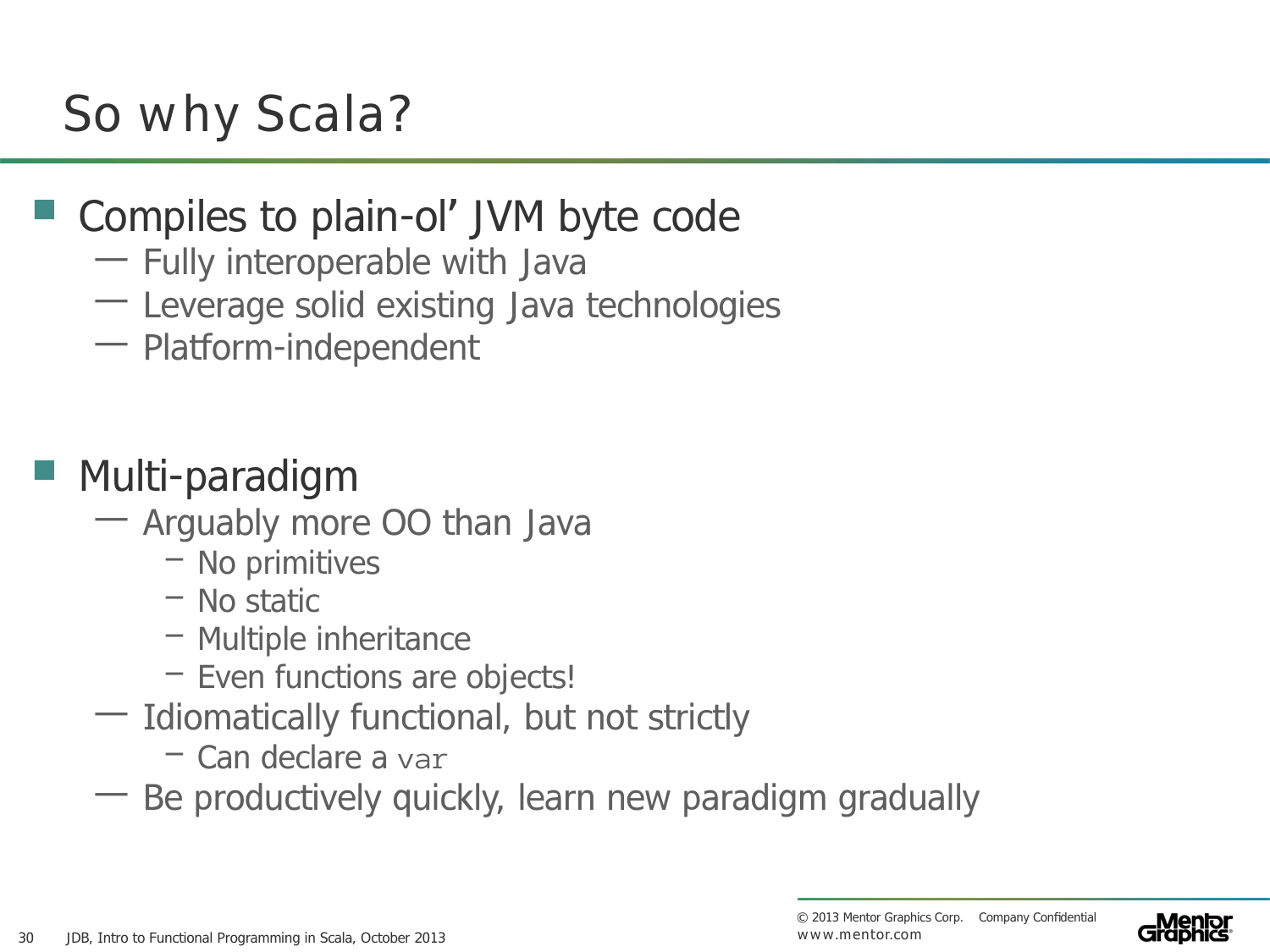

# So why Scala?
Compiles to plain-ol’ JVM byte code
Fully interoperable with Java
Leverage solid existing Java technologies
Platform-independent

Multi-paradigm
Arguably more OO than Java
No primitives
No static
Multiple inheritance
Even functions are objects!
Idiomatically functional, but not strictly
Can declare a var
Be productively quickly, learn new paradigm gradually

JDB, Intro to Functional Programming in Scala, October 2013
30